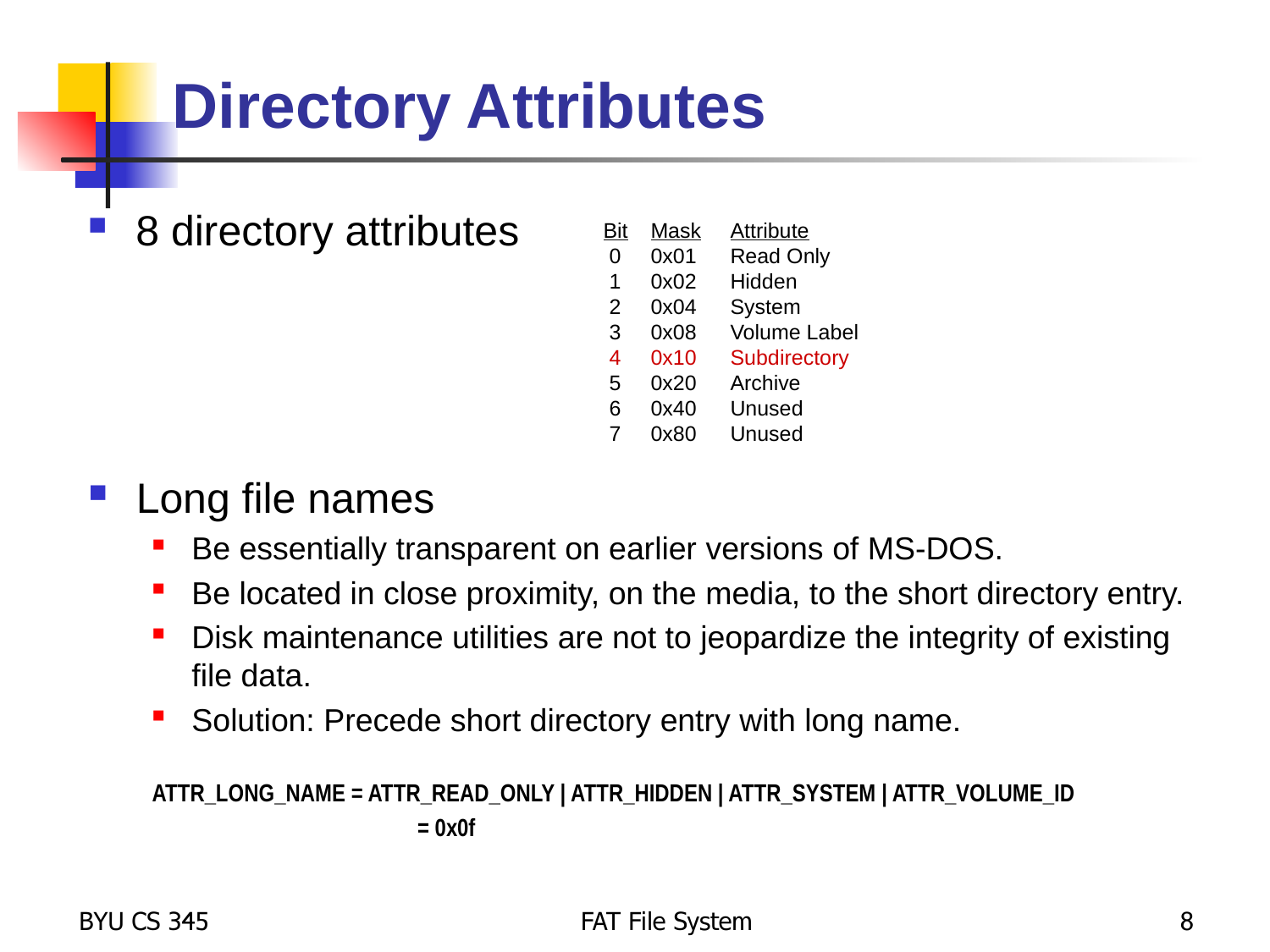

# Directory Attributes
8 directory attributes
Bit	Mask	Attribute
 0	0x01	Read Only
 1	0x02	Hidden
 2	0x04	System
 3	0x08	Volume Label
 4	0x10	Subdirectory
 5	0x20	Archive
 6	0x40	Unused
 7	0x80	Unused
Long file names
Be essentially transparent on earlier versions of MS-DOS.
Be located in close proximity, on the media, to the short directory entry.
Disk maintenance utilities are not to jeopardize the integrity of existing file data.
Solution: Precede short directory entry with long name.

ATTR_LONG_NAME = ATTR_READ_ONLY | ATTR_HIDDEN | ATTR_SYSTEM | ATTR_VOLUME_ID
		  = 0x0f
BYU CS 345
FAT File System
8